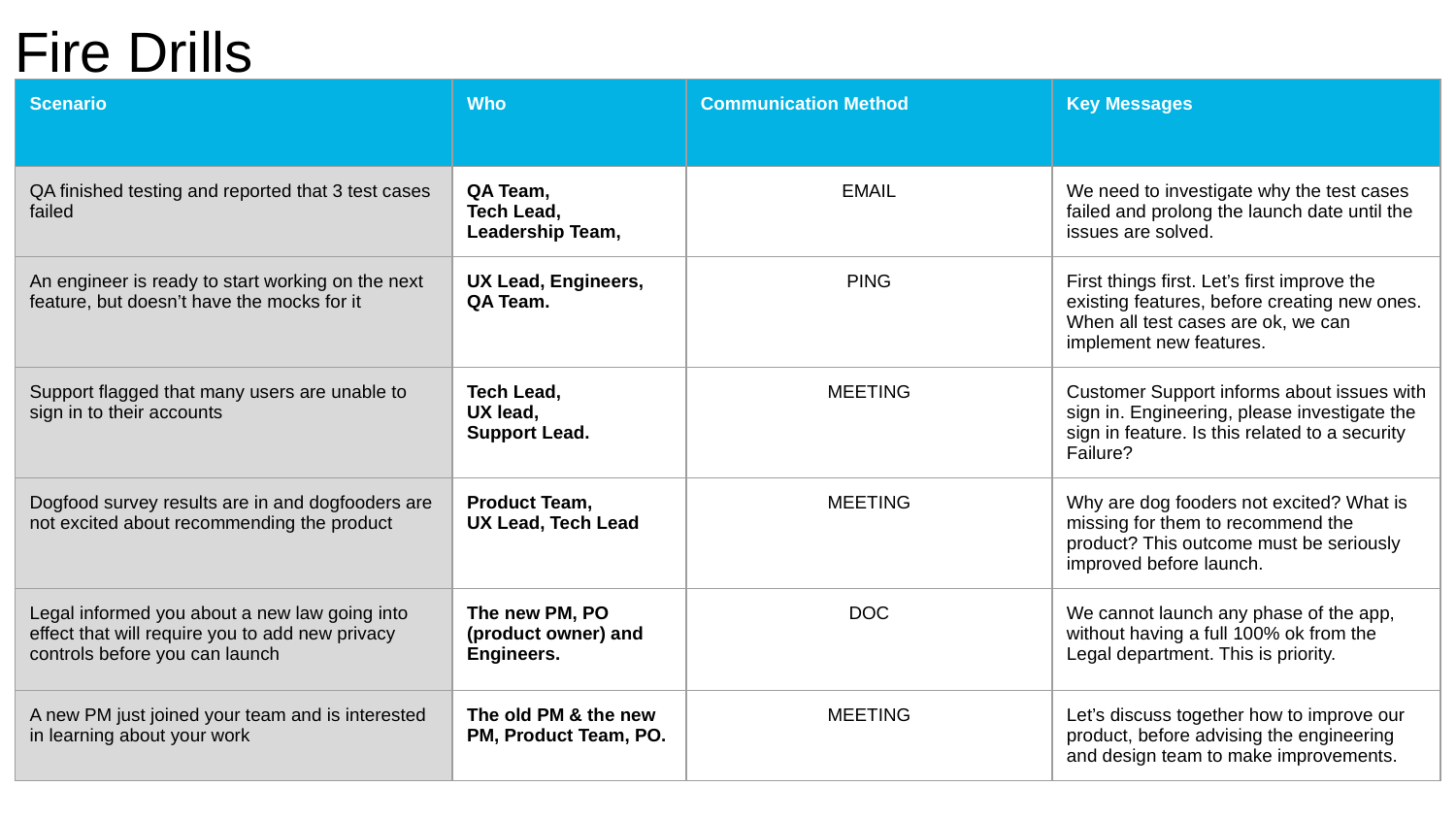

# Fire Drills
| Scenario | Who | Communication Method | Key Messages |
| --- | --- | --- | --- |
| QA finished testing and reported that 3 test cases failed | QA Team, Tech Lead, Leadership Team, | EMAIL | We need to investigate why the test cases failed and prolong the launch date until the issues are solved. |
| An engineer is ready to start working on the next feature, but doesn’t have the mocks for it | UX Lead, Engineers, QA Team. | PING | First things first. Let’s first improve the existing features, before creating new ones. When all test cases are ok, we can implement new features. |
| Support flagged that many users are unable to sign in to their accounts | Tech Lead, UX lead, Support Lead. | MEETING | Customer Support informs about issues with sign in. Engineering, please investigate the sign in feature. Is this related to a security Failure? |
| Dogfood survey results are in and dogfooders are not excited about recommending the product | Product Team, UX Lead, Tech Lead | MEETING | Why are dog fooders not excited? What is missing for them to recommend the product? This outcome must be seriously improved before launch. |
| Legal informed you about a new law going into effect that will require you to add new privacy controls before you can launch | The new PM, PO (product owner) and Engineers. | DOC | We cannot launch any phase of the app, without having a full 100% ok from the Legal department. This is priority. |
| A new PM just joined your team and is interested in learning about your work | The old PM & the new PM, Product Team, PO. | MEETING | Let’s discuss together how to improve our product, before advising the engineering and design team to make improvements. |